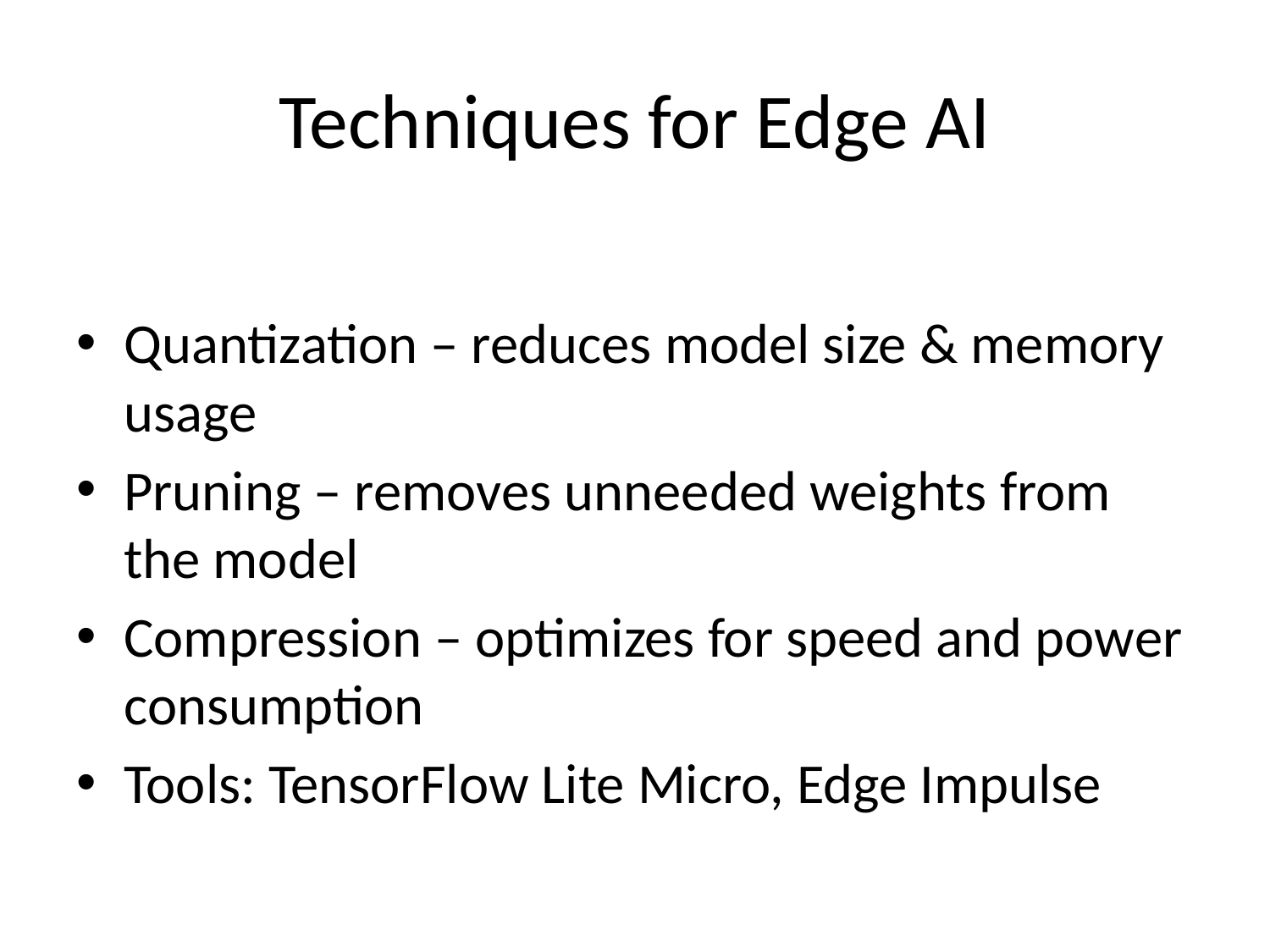

# Techniques for Edge AI

Quantization – reduces model size & memory usage
Pruning – removes unneeded weights from the model
Compression – optimizes for speed and power consumption
Tools: TensorFlow Lite Micro, Edge Impulse